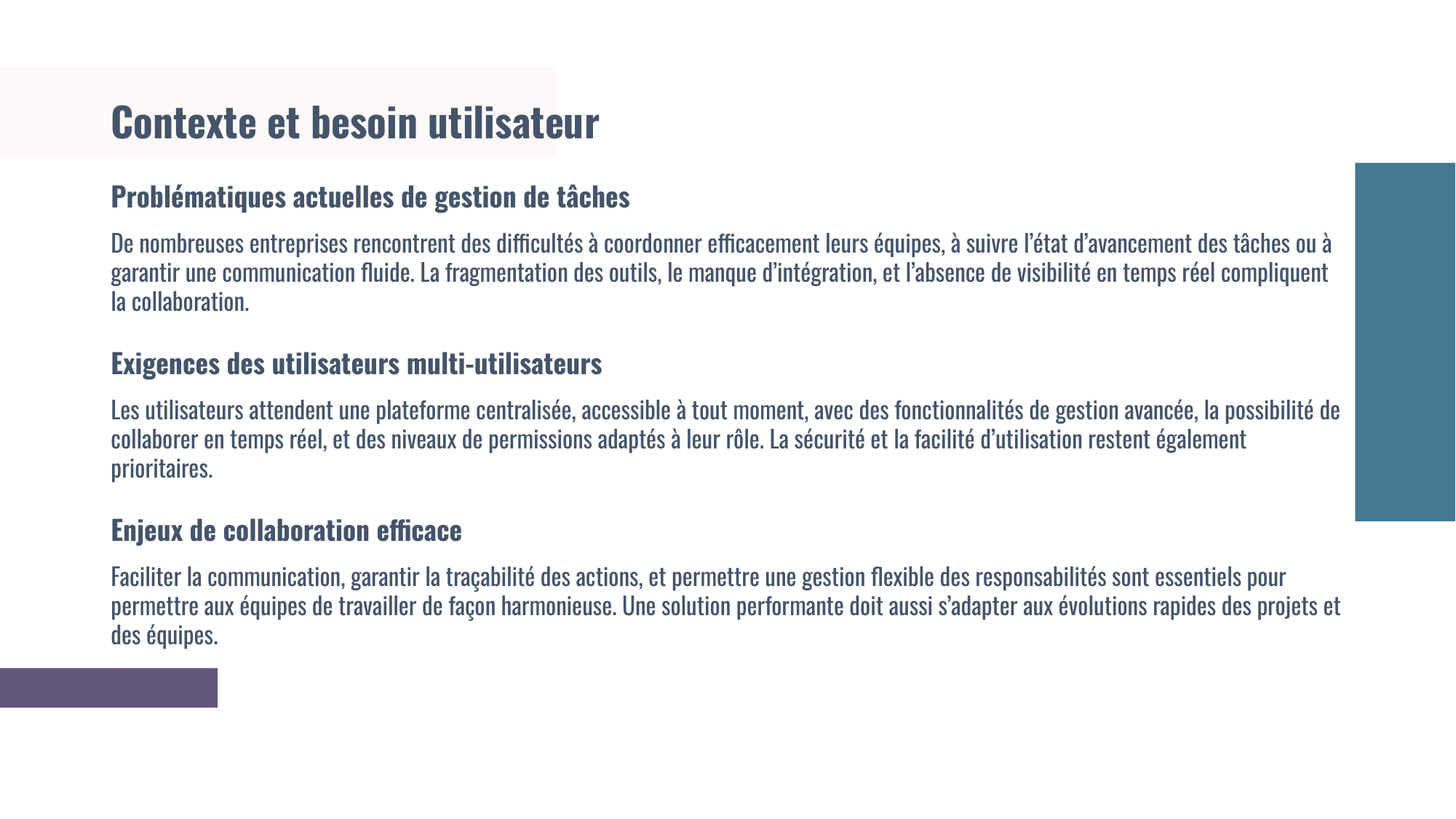

# Contexte et besoin utilisateur
Problématiques actuelles de gestion de tâches
De nombreuses entreprises rencontrent des difficultés à coordonner efficacement leurs équipes, à suivre l’état d’avancement des tâches ou à garantir une communication fluide. La fragmentation des outils, le manque d’intégration, et l’absence de visibilité en temps réel compliquent la collaboration.
Exigences des utilisateurs multi-utilisateurs
Les utilisateurs attendent une plateforme centralisée, accessible à tout moment, avec des fonctionnalités de gestion avancée, la possibilité de collaborer en temps réel, et des niveaux de permissions adaptés à leur rôle. La sécurité et la facilité d’utilisation restent également prioritaires.
Enjeux de collaboration efficace
Faciliter la communication, garantir la traçabilité des actions, et permettre une gestion flexible des responsabilités sont essentiels pour permettre aux équipes de travailler de façon harmonieuse. Une solution performante doit aussi s’adapter aux évolutions rapides des projets et des équipes.